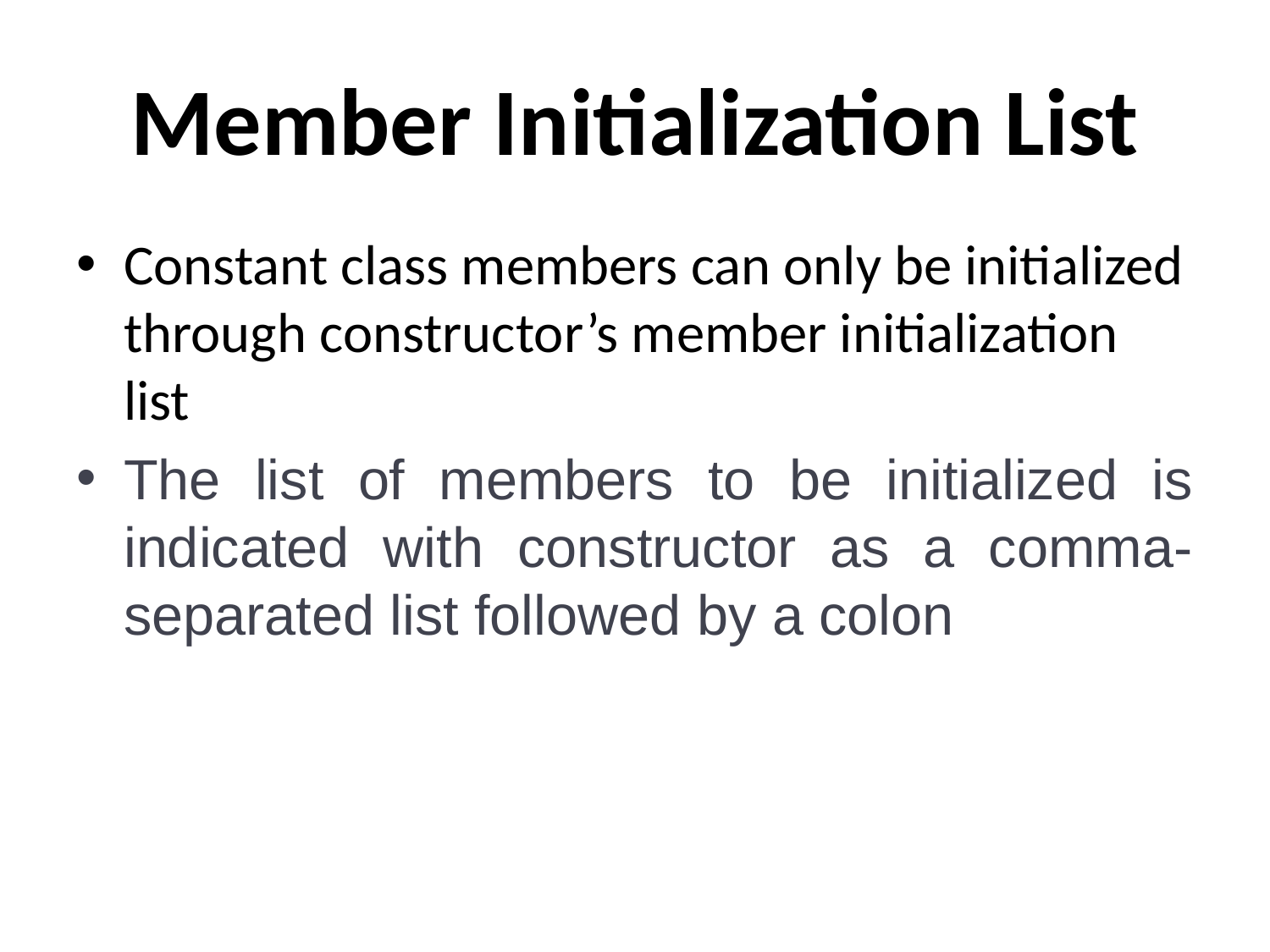

# Member Initialization List
Constant class members can only be initialized through constructor’s member initialization list
The list of members to be initialized is indicated with constructor as a comma-separated list followed by a colon